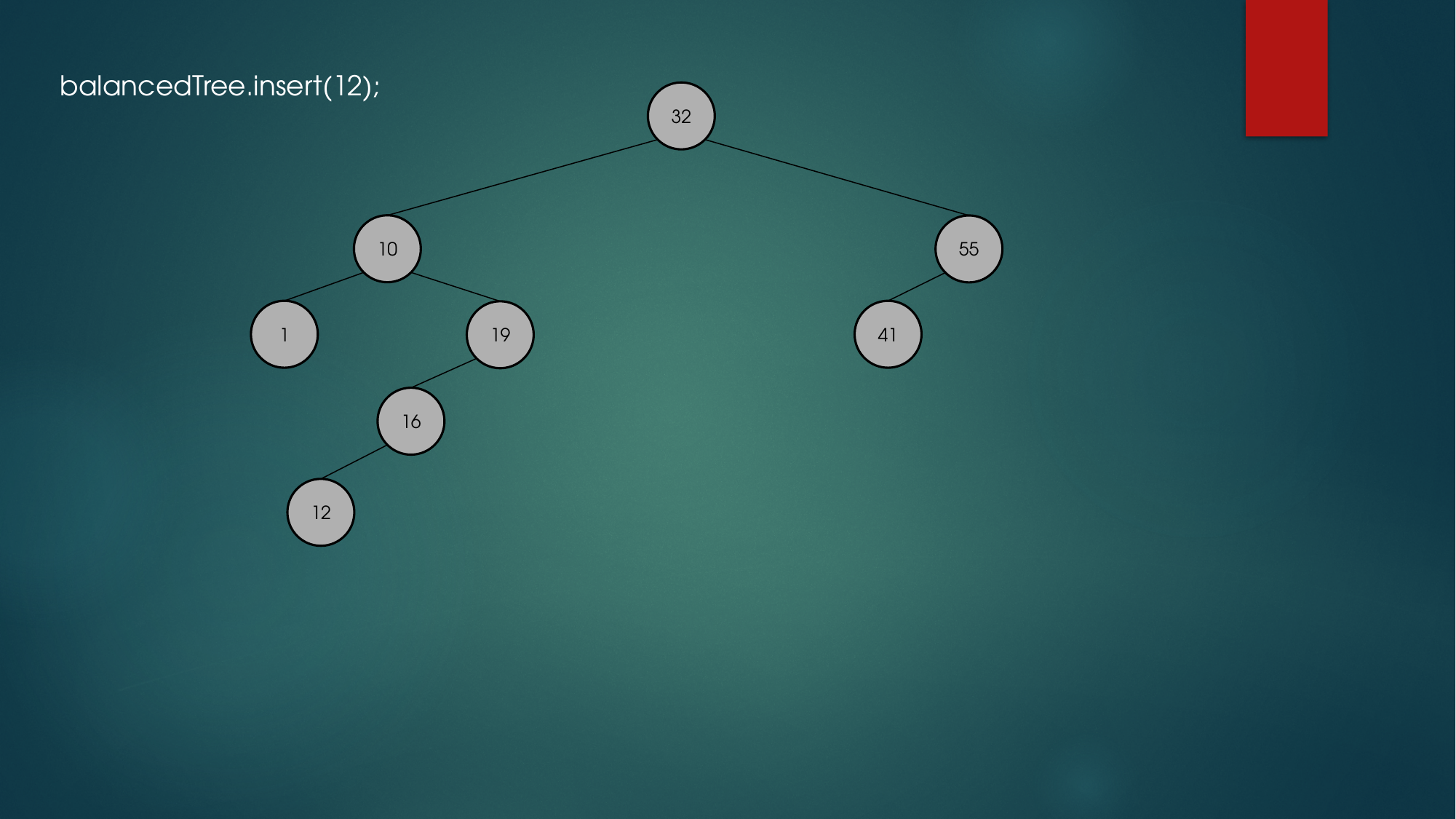

balancedTree.insert(12);
32
10
55
1
41
19
16
12